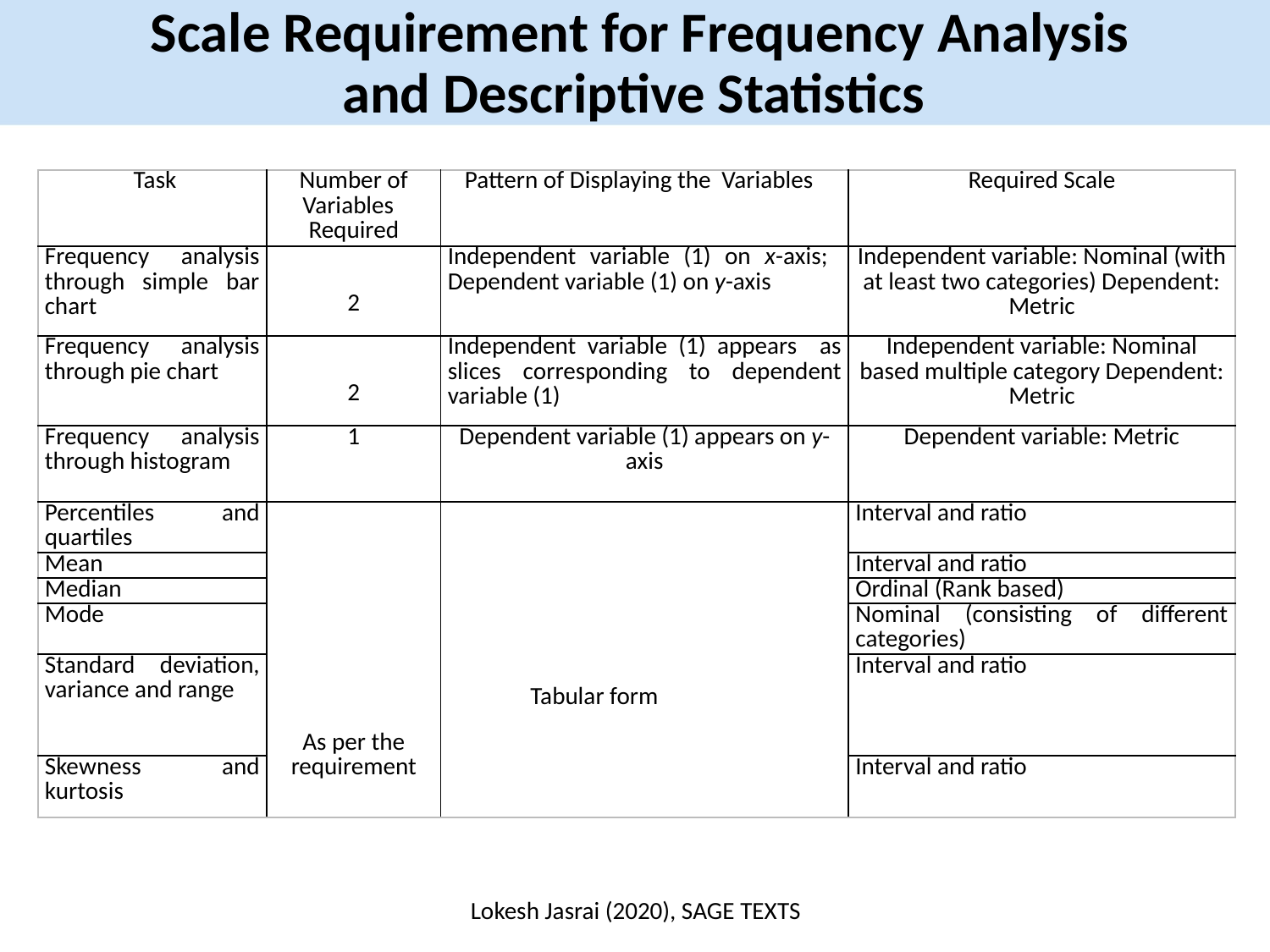

Scale Requirement for Frequency Analysis and Descriptive Statistics
| Task | Number of Variables Required | Pattern of Displaying the Variables | Required Scale |
| --- | --- | --- | --- |
| Frequency analysis through simple bar chart | 2 | Independent variable (1) on x-axis; Dependent variable (1) on y-axis | Independent variable: Nominal (with at least two categories) Dependent: Metric |
| Frequency analysis through pie chart | 2 | Independent variable (1) appears as slices corresponding to dependent variable (1) | Independent variable: Nominal based multiple category Dependent: Metric |
| Frequency analysis through histogram | 1 | Dependent variable (1) appears on y-axis | Dependent variable: Metric |
| Percentiles and quartiles | As per the requirement | Tabular form | Interval and ratio |
| Mean |  |  | Interval and ratio |
| Median |  |  | Ordinal (Rank based) |
| Mode |  |  | Nominal (consisting of different categories) |
| Standard deviation, variance and range |  |  | Interval and ratio |
| Skewness and kurtosis |  |  | Interval and ratio |
Lokesh Jasrai (2020), SAGE TEXTS